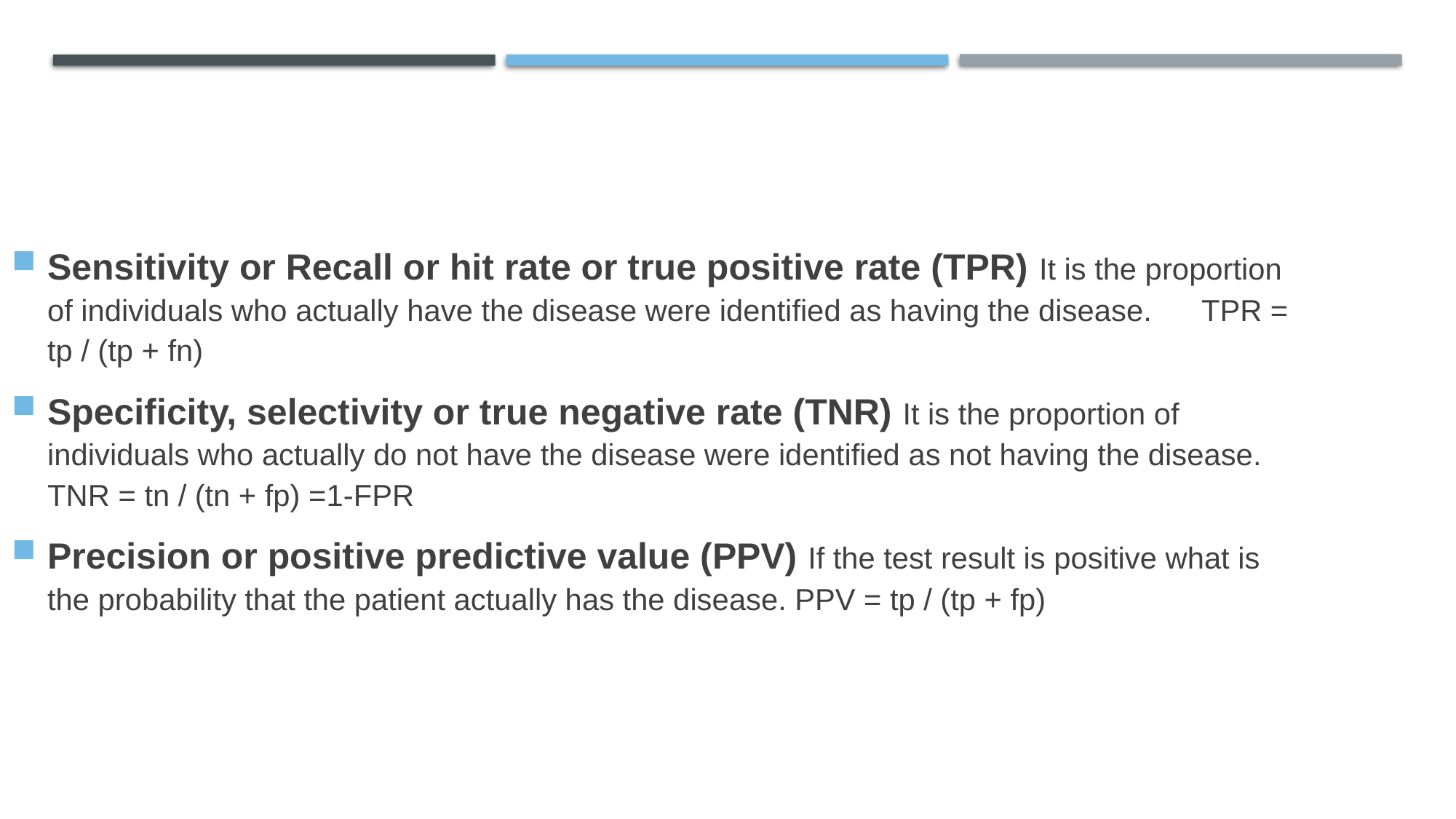

Sensitivity or Recall or hit rate or true positive rate (TPR) It is the proportion of individuals who actually have the disease were identified as having the disease.      TPR = tp / (tp + fn)
Specificity, selectivity or true negative rate (TNR) It is the proportion of individuals who actually do not have the disease were identified as not having the disease. TNR = tn / (tn + fp) =1-FPR
Precision or positive predictive value (PPV) If the test result is positive what is the probability that the patient actually has the disease. PPV = tp / (tp + fp)